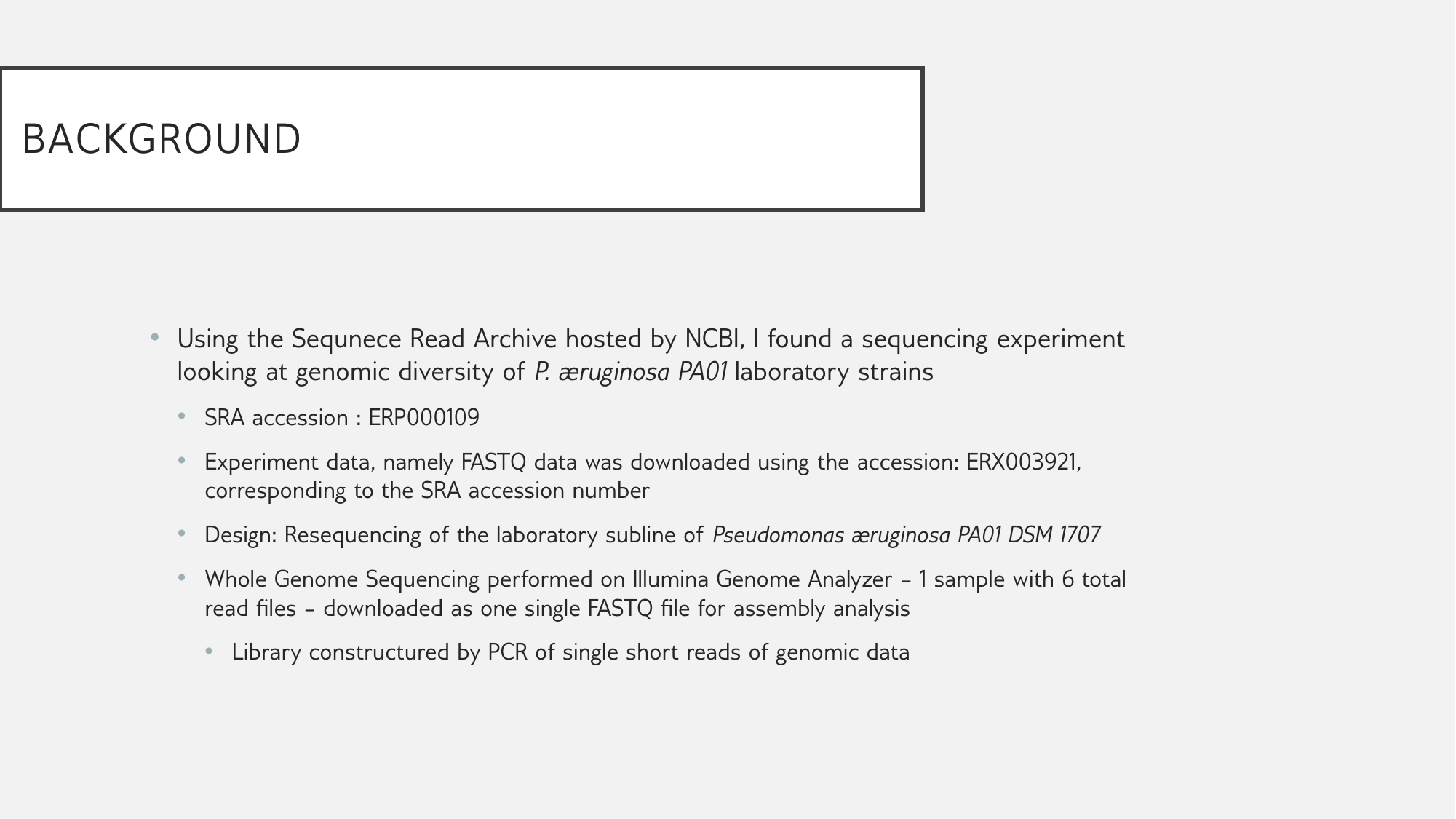

# Background
Using the Sequnece Read Archive hosted by NCBI, I found a sequencing experiment looking at genomic diversity of P. aeruginosa PA01 laboratory strains
SRA accession : ERP000109
Experiment data, namely FASTQ data was downloaded using the accession: ERX003921, corresponding to the SRA accession number
Design: Resequencing of the laboratory subline of Pseudomonas aeruginosa PA01 DSM 1707
Whole Genome Sequencing performed on Illumina Genome Analyzer – 1 sample with 6 total read files – downloaded as one single FASTQ file for assembly analysis
Library constructured by PCR of single short reads of genomic data